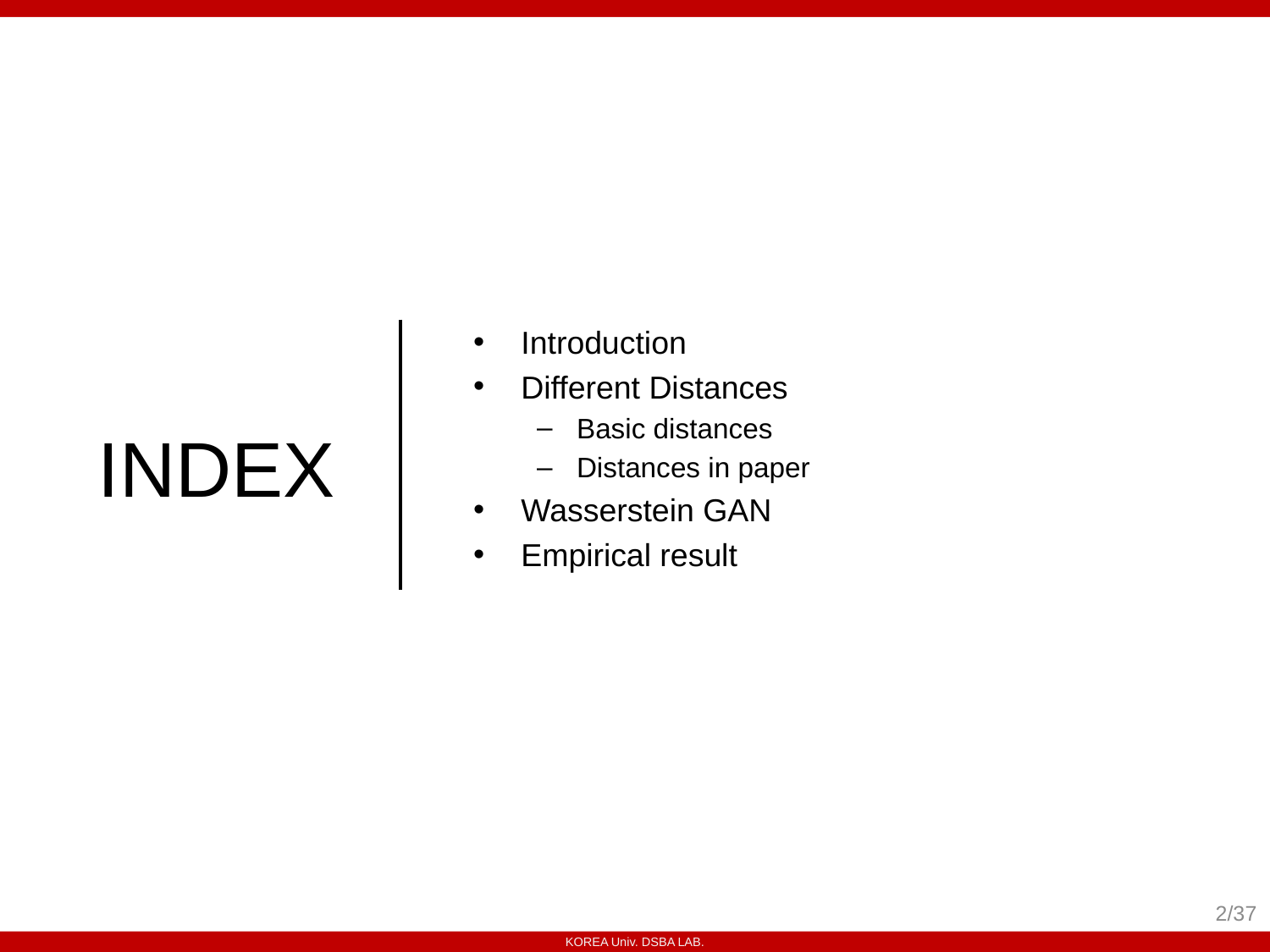

Introduction
Different Distances
Basic distances
Distances in paper
Wasserstein GAN
Empirical result
# INDEX
2/37